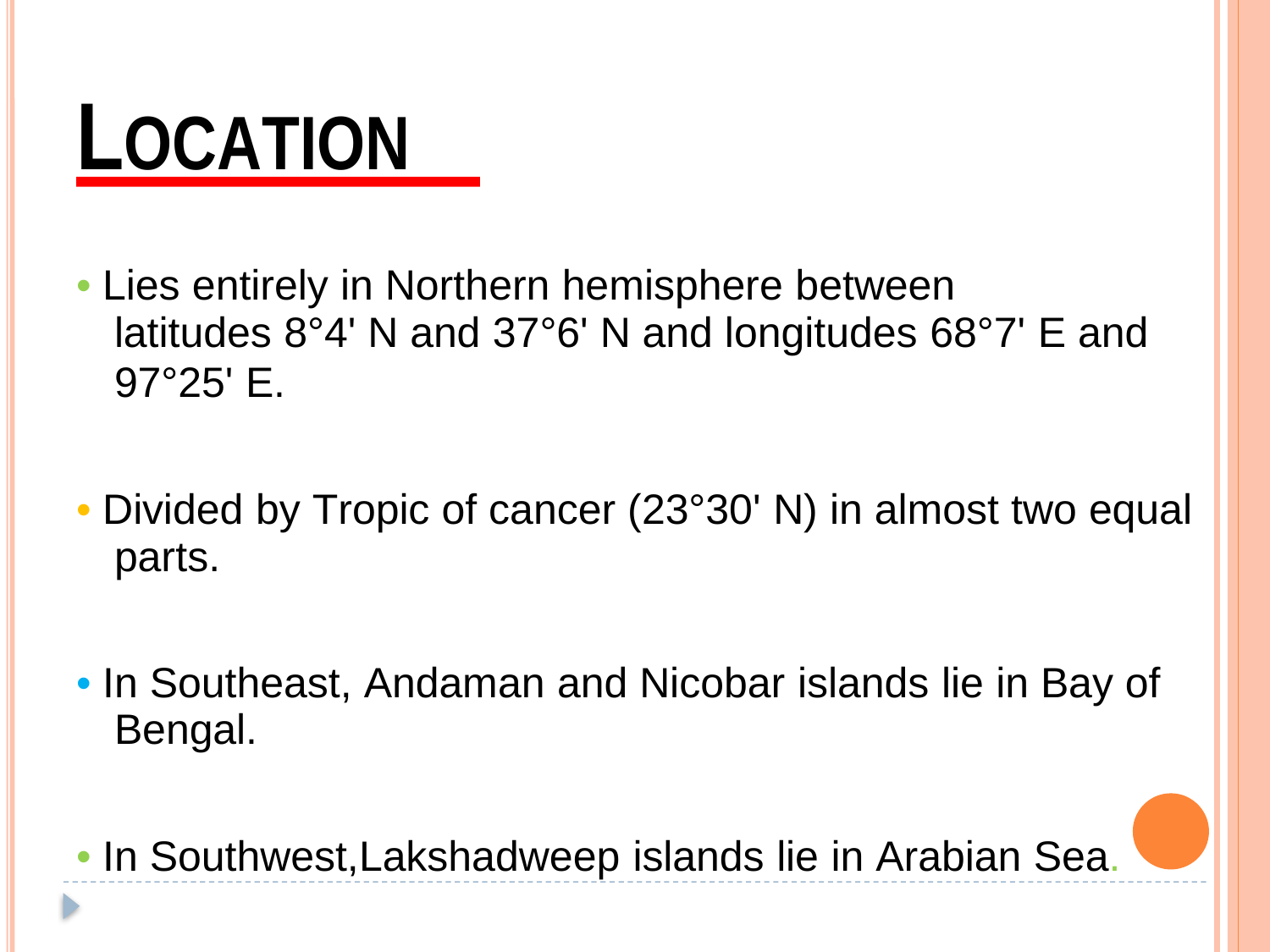

LOCATION

•
Lies entirely in Northern hemisphere between
latitudes 8°4' N and 37°6' N and longitudes 68°7' E and
97°25' E.
•
Divided by Tropic of cancer (23°30' N) in almost two equal
parts.
•
In Southeast, Andaman and Nicobar islands lie in Bay of
Bengal.

•
In Southwest,Lakshadweep islands lie in Arabian Sea.